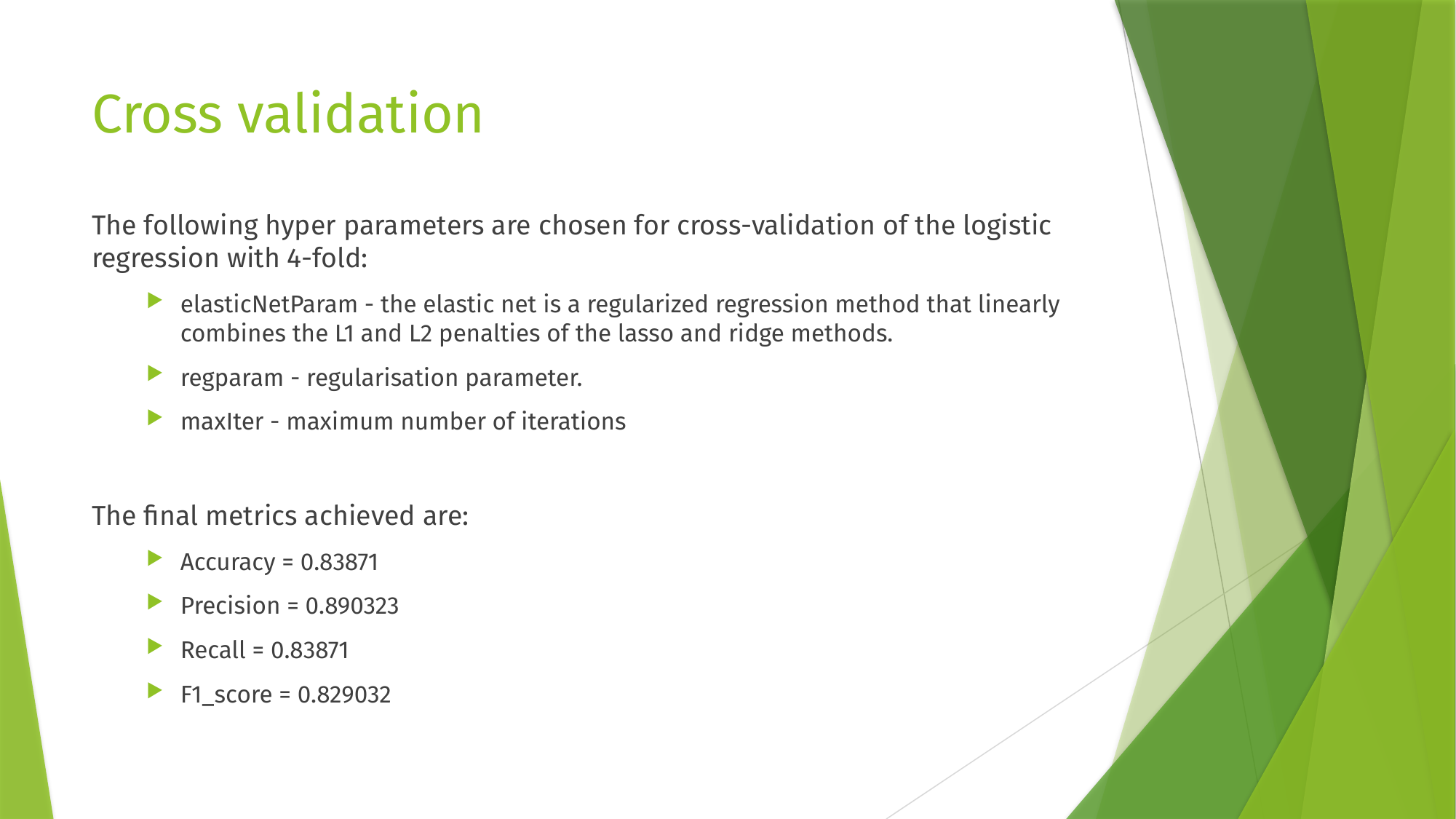

# Cross validation
The following hyper parameters are chosen for cross-validation of the logistic regression with 4-fold:
elasticNetParam - the elastic net is a regularized regression method that linearly combines the L1 and L2 penalties of the lasso and ridge methods.
regparam - regularisation parameter.
maxIter - maximum number of iterations

The final metrics achieved are:
Accuracy = 0.83871
Precision = 0.890323
Recall = 0.83871
F1_score = 0.829032